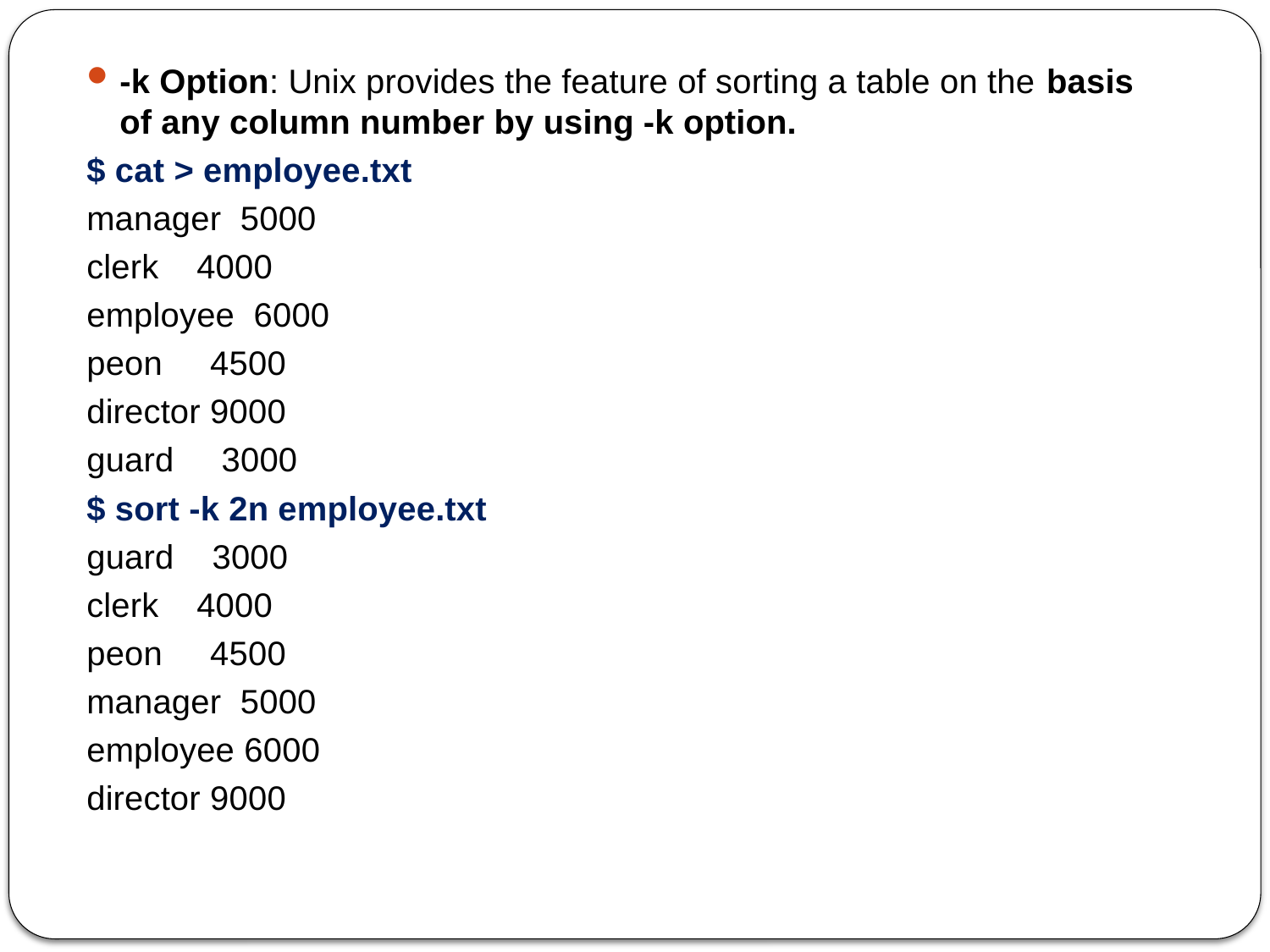

-k Option: Unix provides the feature of sorting a table on the basis of any column number by using -k option.
$ cat > employee.txt
manager  5000
clerk    4000
employee  6000
peon     4500
director 9000
guard     3000
$ sort -k 2n employee.txt
guard    3000
clerk    4000
peon     4500
manager  5000
employee 6000
director 9000